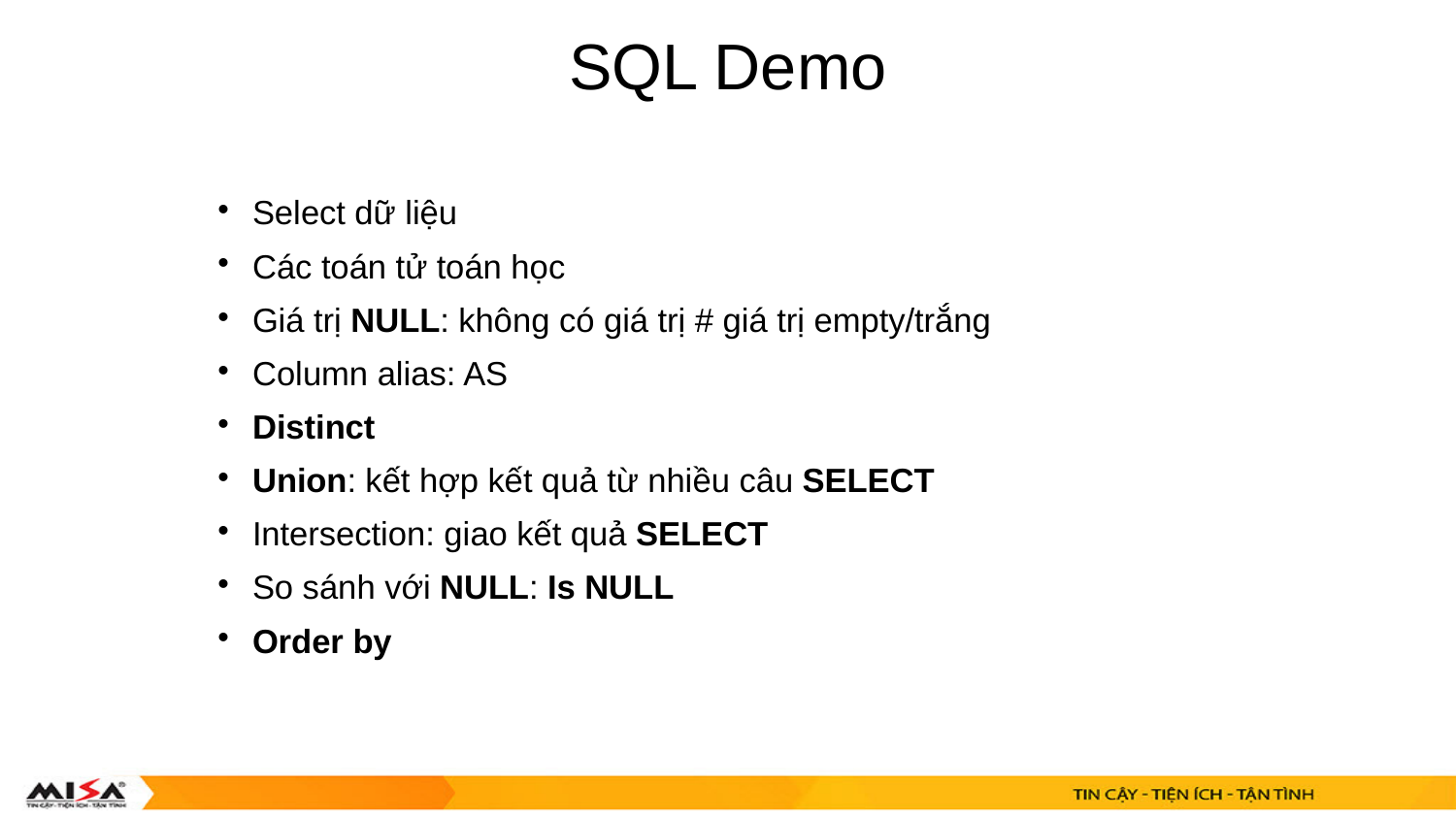

SQL Demo
Select dữ liệu
Các toán tử toán học
Giá trị NULL: không có giá trị # giá trị empty/trắng
Column alias: AS
Distinct
Union: kết hợp kết quả từ nhiều câu SELECT
Intersection: giao kết quả SELECT
So sánh với NULL: Is NULL
Order by